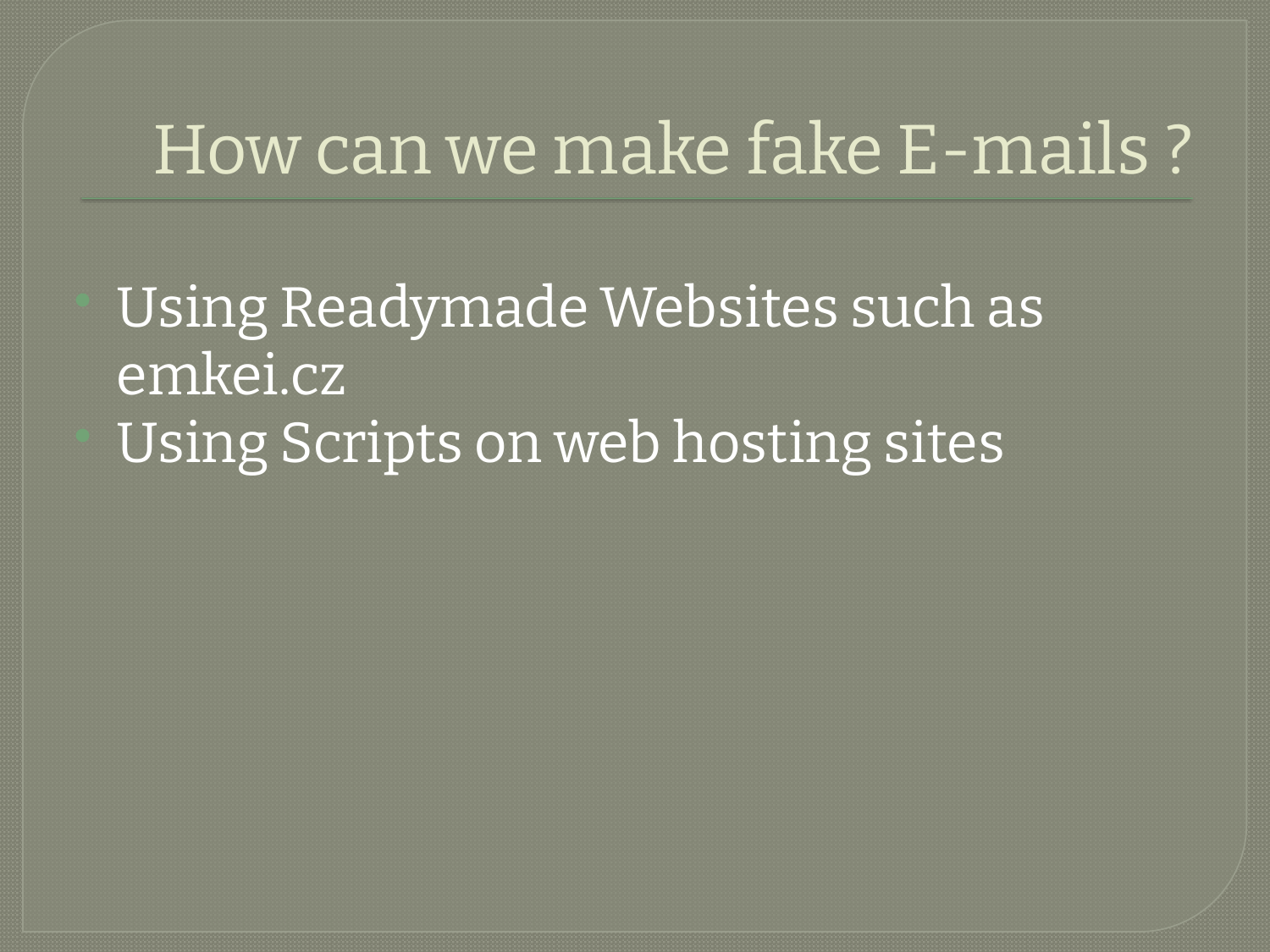

# How can we make fake E-mails ?
Using Readymade Websites such as emkei.cz
Using Scripts on web hosting sites